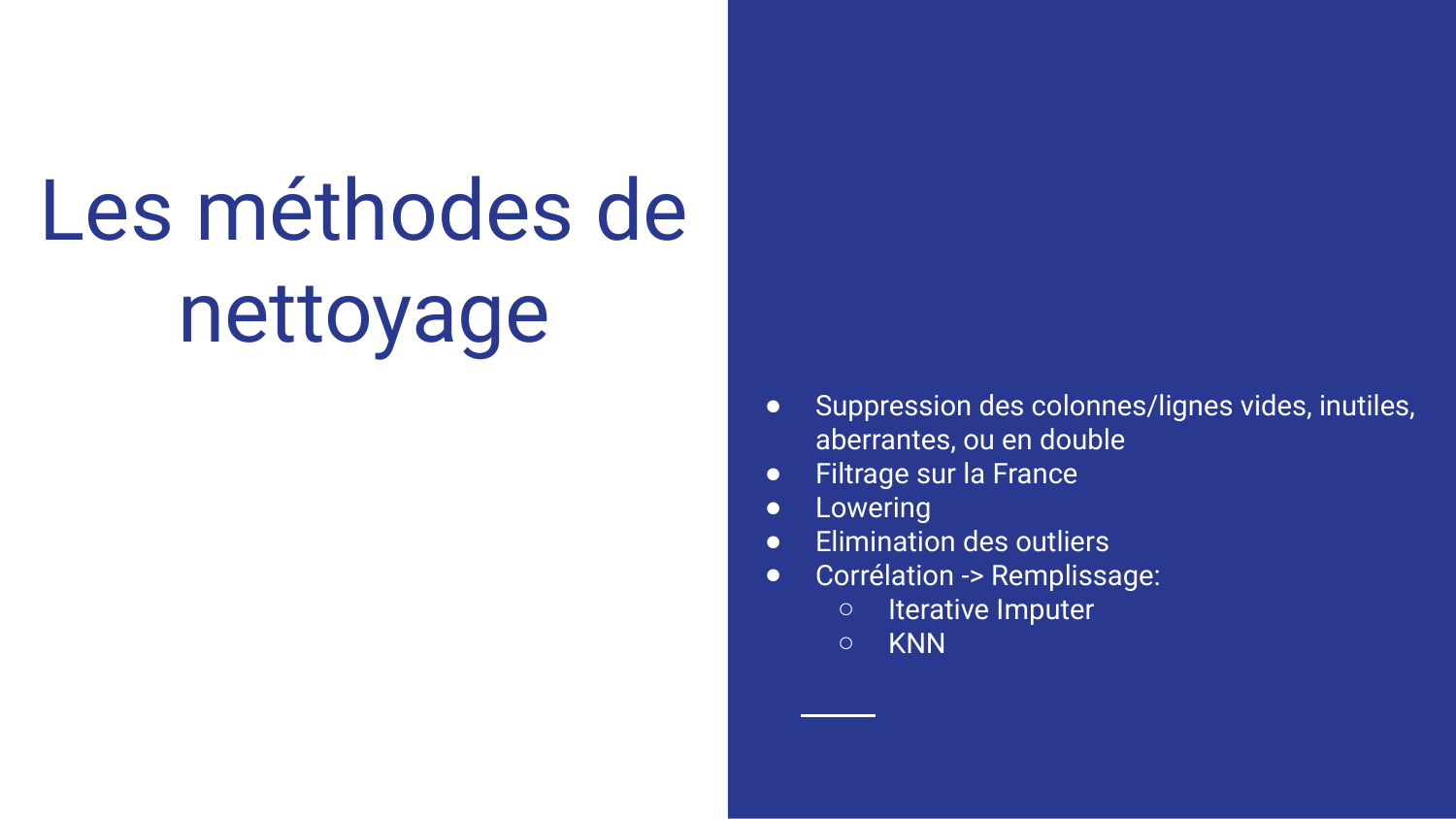

# Les méthodes de nettoyage
Suppression des colonnes/lignes vides, inutiles, aberrantes, ou en double
Filtrage sur la France
Lowering
Elimination des outliers
Corrélation -> Remplissage:
Iterative Imputer
KNN